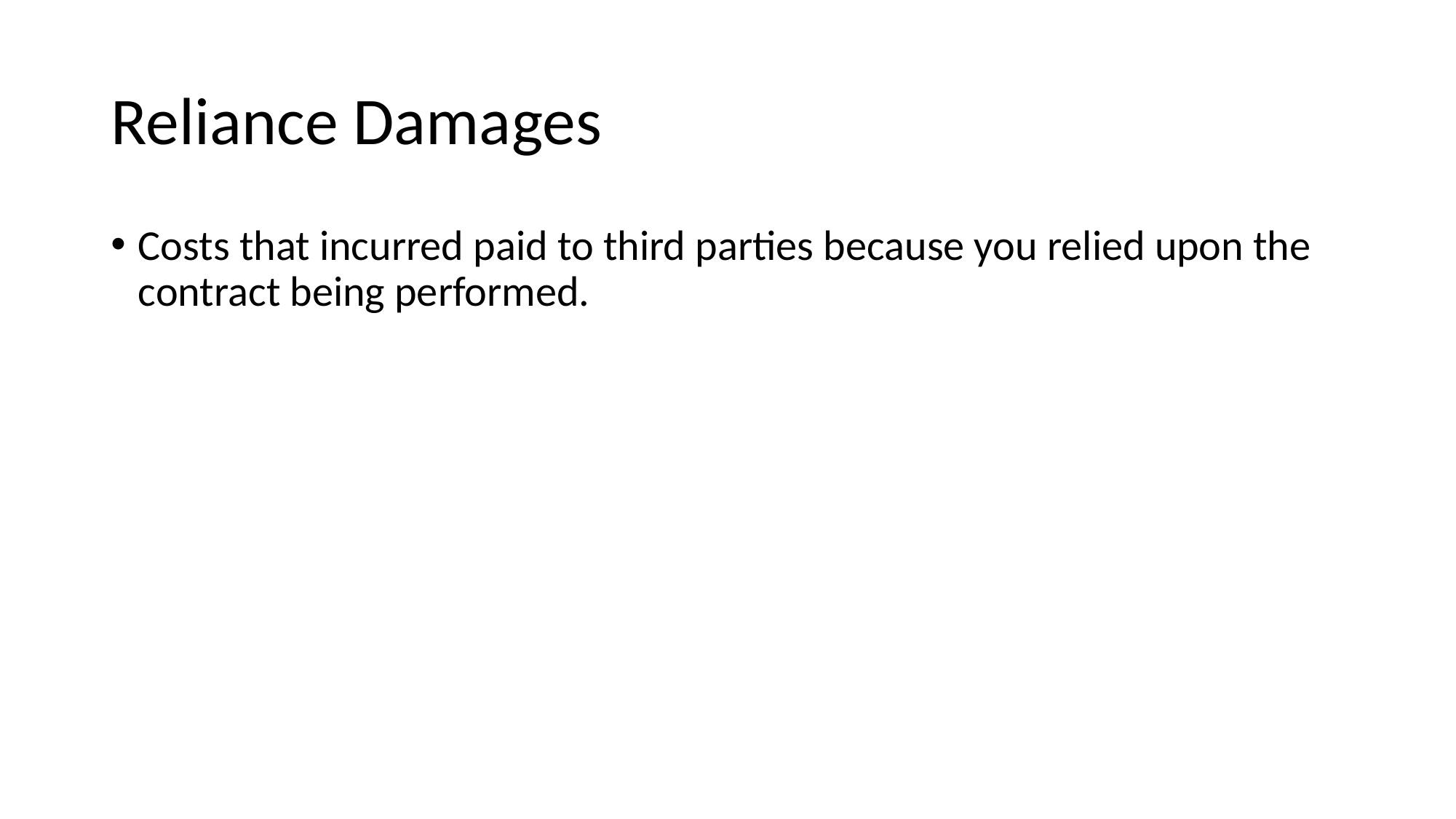

# Reliance Damages
Costs that incurred paid to third parties because you relied upon the contract being performed.